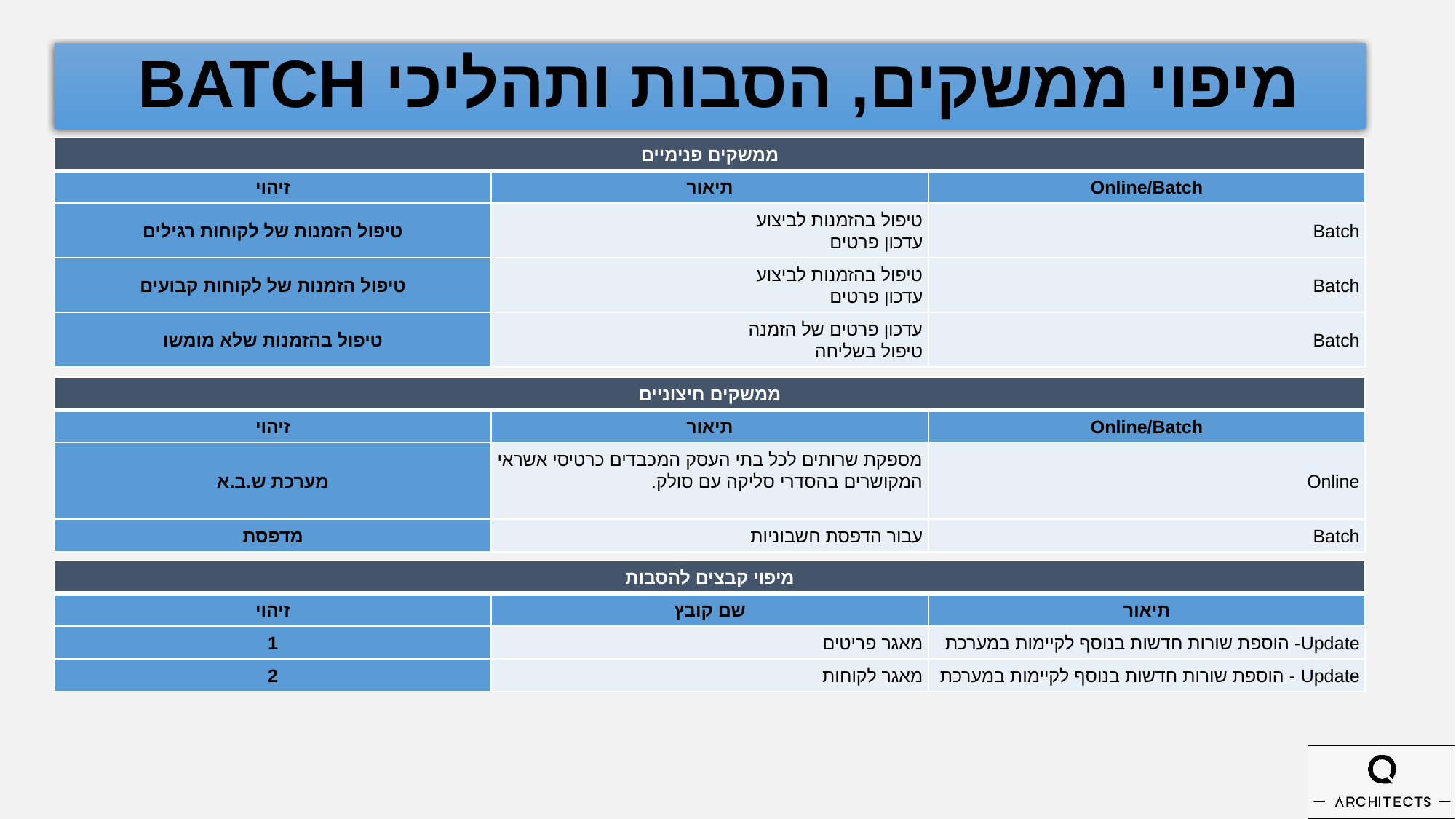

מיפוי ממשקים, הסבות ותהליכי BATCH
| ממשקים פנימיים |  |  |
| --- | --- | --- |
| זיהוי | תיאור | Online/Batch |
| טיפול הזמנות של לקוחות רגילים | טיפול בהזמנות לביצוע עדכון פרטים | Batch |
| טיפול הזמנות של לקוחות קבועים | טיפול בהזמנות לביצוע עדכון פרטים | Batch |
| טיפול בהזמנות שלא מומשו | עדכון פרטים של הזמנה טיפול בשליחה | Batch |
| ממשקים חיצוניים |  |  |
| --- | --- | --- |
| זיהוי | תיאור | Online/Batch |
| מערכת ש.ב.א | מספקת שרותים לכל בתי העסק המכבדים כרטיסי אשראי המקושרים בהסדרי סליקה עם סולק. | Online |
| מדפסת | עבור הדפסת חשבוניות | Batch |
| מיפוי קבצים להסבות |  |  |
| --- | --- | --- |
| זיהוי | שם קובץ | תיאור |
| 1 | מאגר פריטים | Update- הוספת שורות חדשות בנוסף לקיימות במערכת |
| 2 | מאגר לקוחות | Update - הוספת שורות חדשות בנוסף לקיימות במערכת |